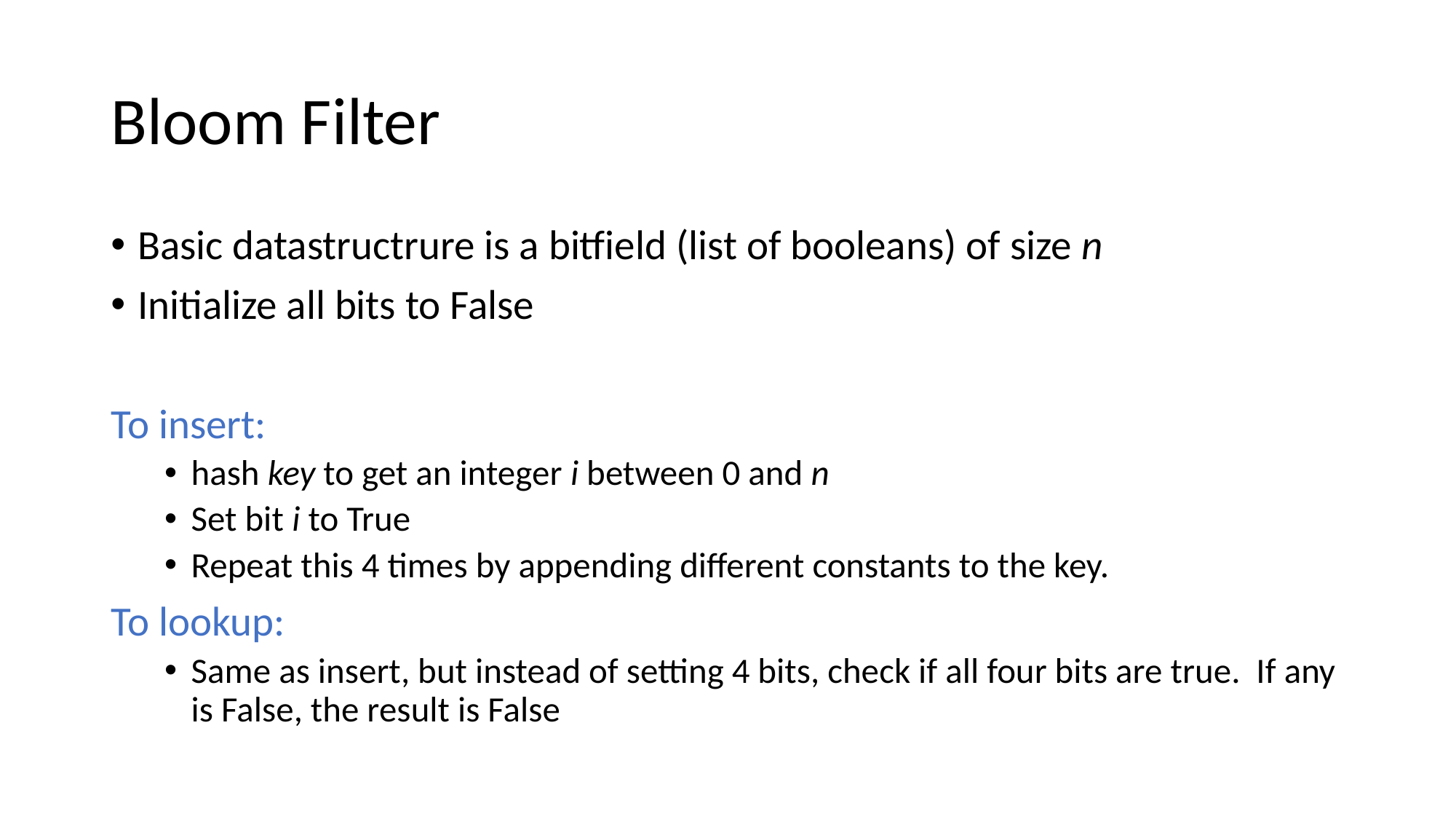

# Bloom Filter
Basic datastructrure is a bitfield (list of booleans) of size n
Initialize all bits to False

To insert:
hash key to get an integer i between 0 and n
Set bit i to True
Repeat this 4 times by appending different constants to the key.
To lookup:
Same as insert, but instead of setting 4 bits, check if all four bits are true.  If any is False, the result is False